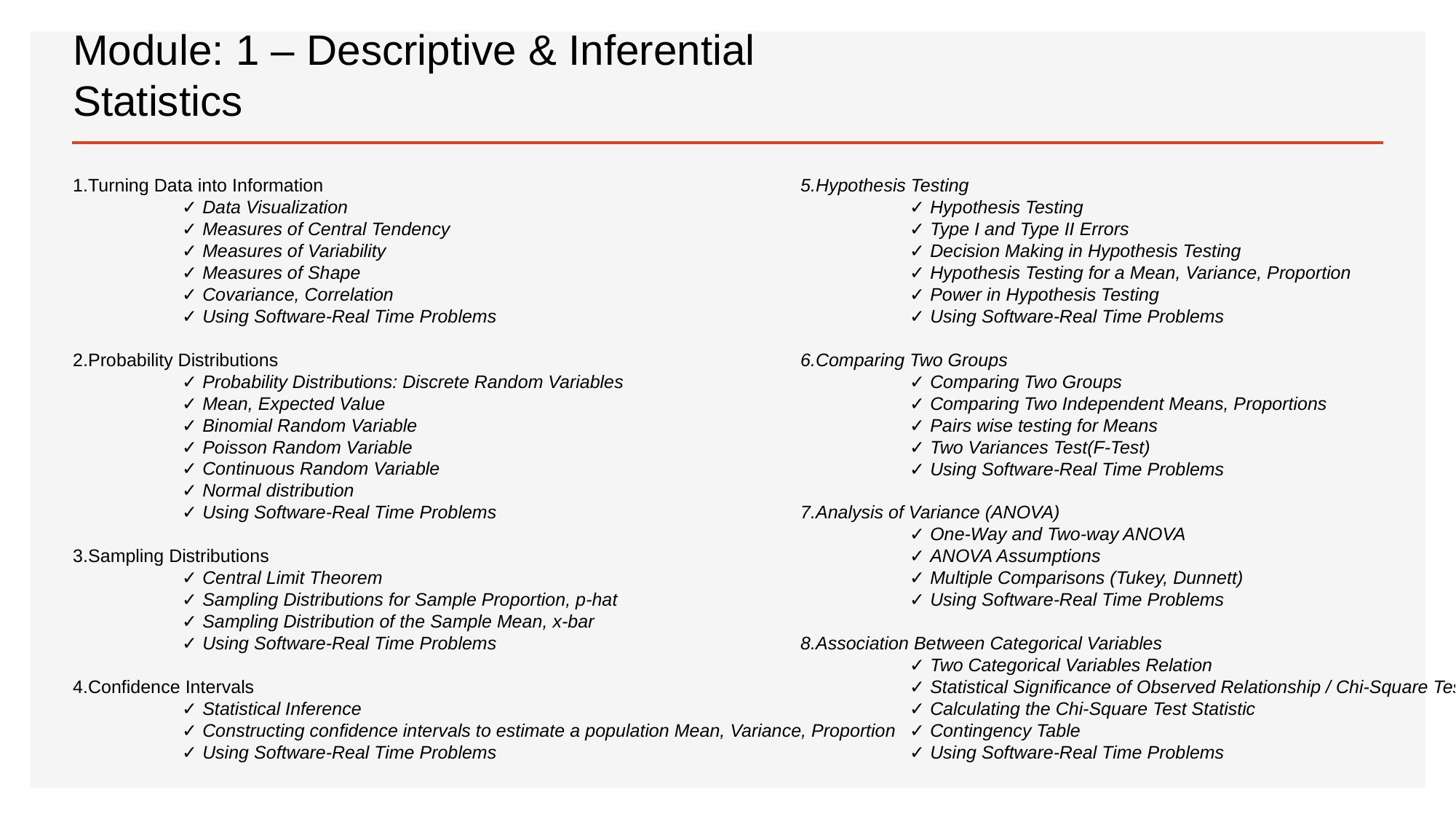

# Module: 1 – Descriptive & Inferential Statistics
1.Turning Data into Information
	✓ Data Visualization
	✓ Measures of Central Tendency
	✓ Measures of Variability
	✓ Measures of Shape
	✓ Covariance, Correlation
	✓ Using Software-Real Time Problems

2.Probability Distributions
	✓ Probability Distributions: Discrete Random Variables
	✓ Mean, Expected Value
	✓ Binomial Random Variable
	✓ Poisson Random Variable
	✓ Continuous Random Variable
	✓ Normal distribution
	✓ Using Software-Real Time Problems

3.Sampling Distributions
	✓ Central Limit Theorem
	✓ Sampling Distributions for Sample Proportion, p-hat
	✓ Sampling Distribution of the Sample Mean, x-bar
	✓ Using Software-Real Time Problems

4.Confidence Intervals
	✓ Statistical Inference
	✓ Constructing confidence intervals to estimate a population Mean, Variance, Proportion
	✓ Using Software-Real Time Problems

5.Hypothesis Testing
	✓ Hypothesis Testing
	✓ Type I and Type II Errors
	✓ Decision Making in Hypothesis Testing
	✓ Hypothesis Testing for a Mean, Variance, Proportion
	✓ Power in Hypothesis Testing
	✓ Using Software-Real Time Problems

6.Comparing Two Groups
	✓ Comparing Two Groups
	✓ Comparing Two Independent Means, Proportions
	✓ Pairs wise testing for Means
	✓ Two Variances Test(F-Test)
	✓ Using Software-Real Time Problems

7.Analysis of Variance (ANOVA)
	✓ One-Way and Two-way ANOVA
	✓ ANOVA Assumptions
	✓ Multiple Comparisons (Tukey, Dunnett)
	✓ Using Software-Real Time Problems

8.Association Between Categorical Variables
	✓ Two Categorical Variables Relation
	✓ Statistical Significance of Observed Relationship / Chi-Square Test
	✓ Calculating the Chi-Square Test Statistic
	✓ Contingency Table
	✓ Using Software-Real Time Problems